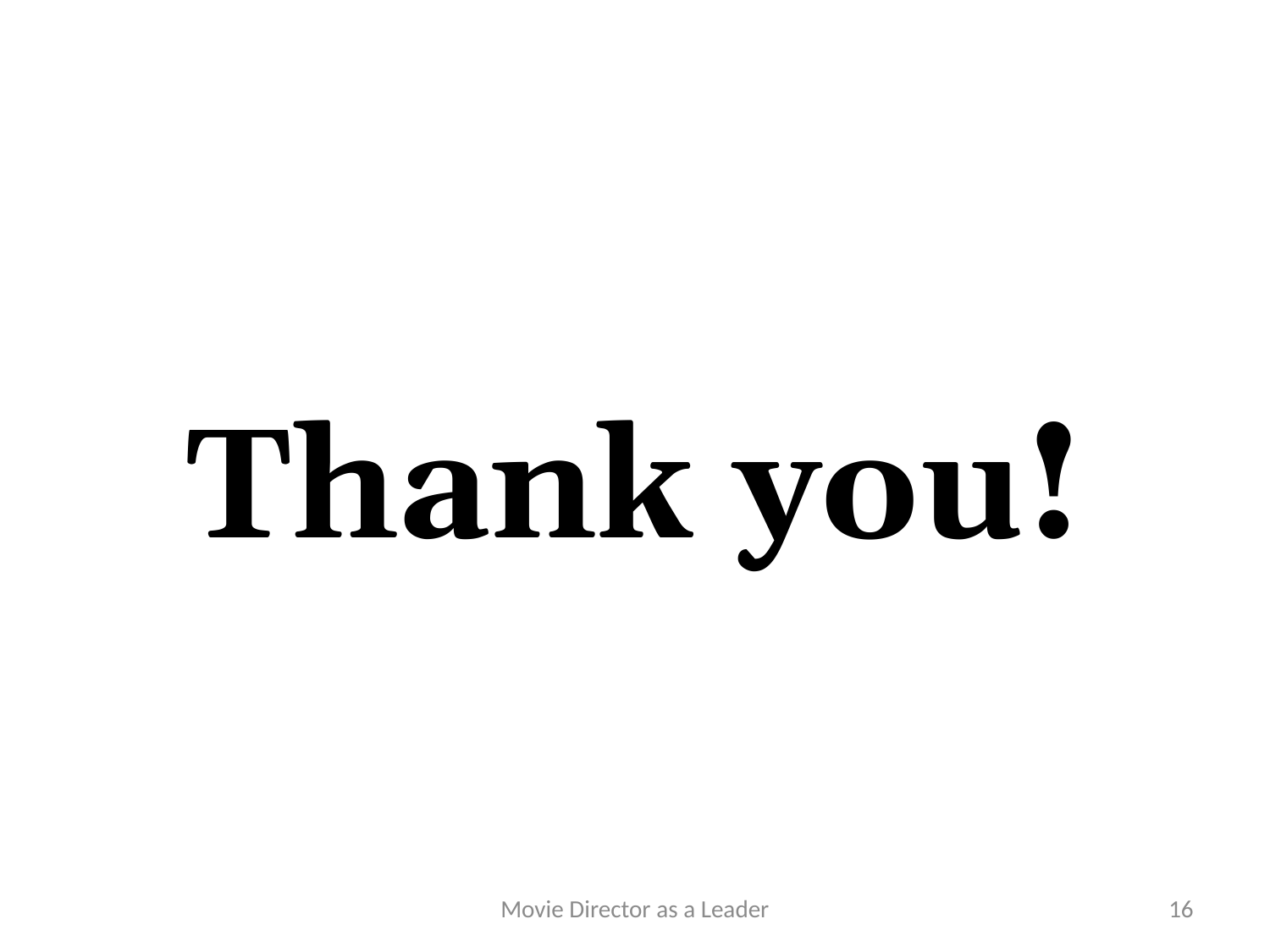

# Thank you!
Movie Director as a Leader
16